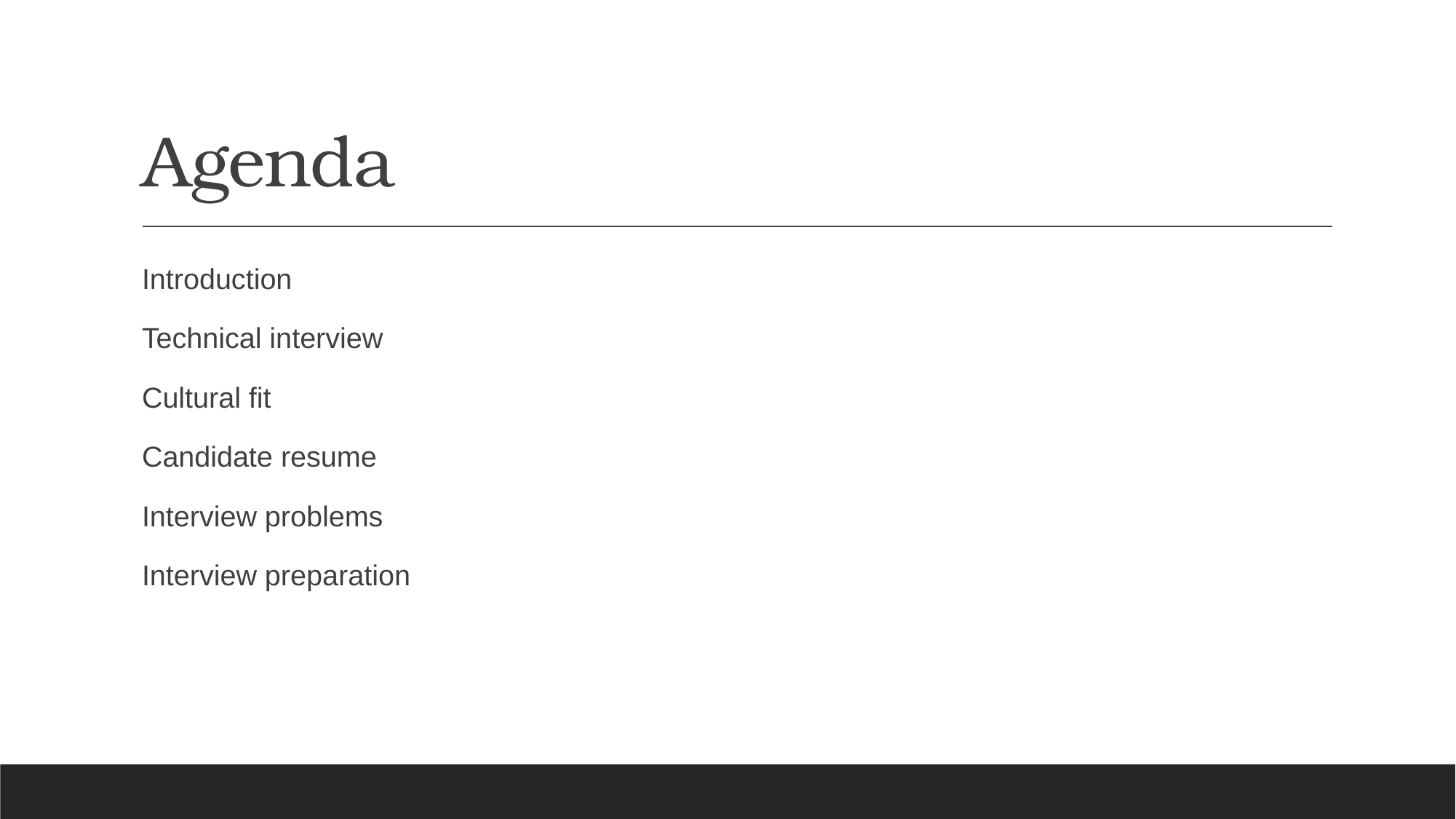

# Agenda
Introduction
Technical interview
Cultural fit
Candidate resume
Interview problems
Interview preparation